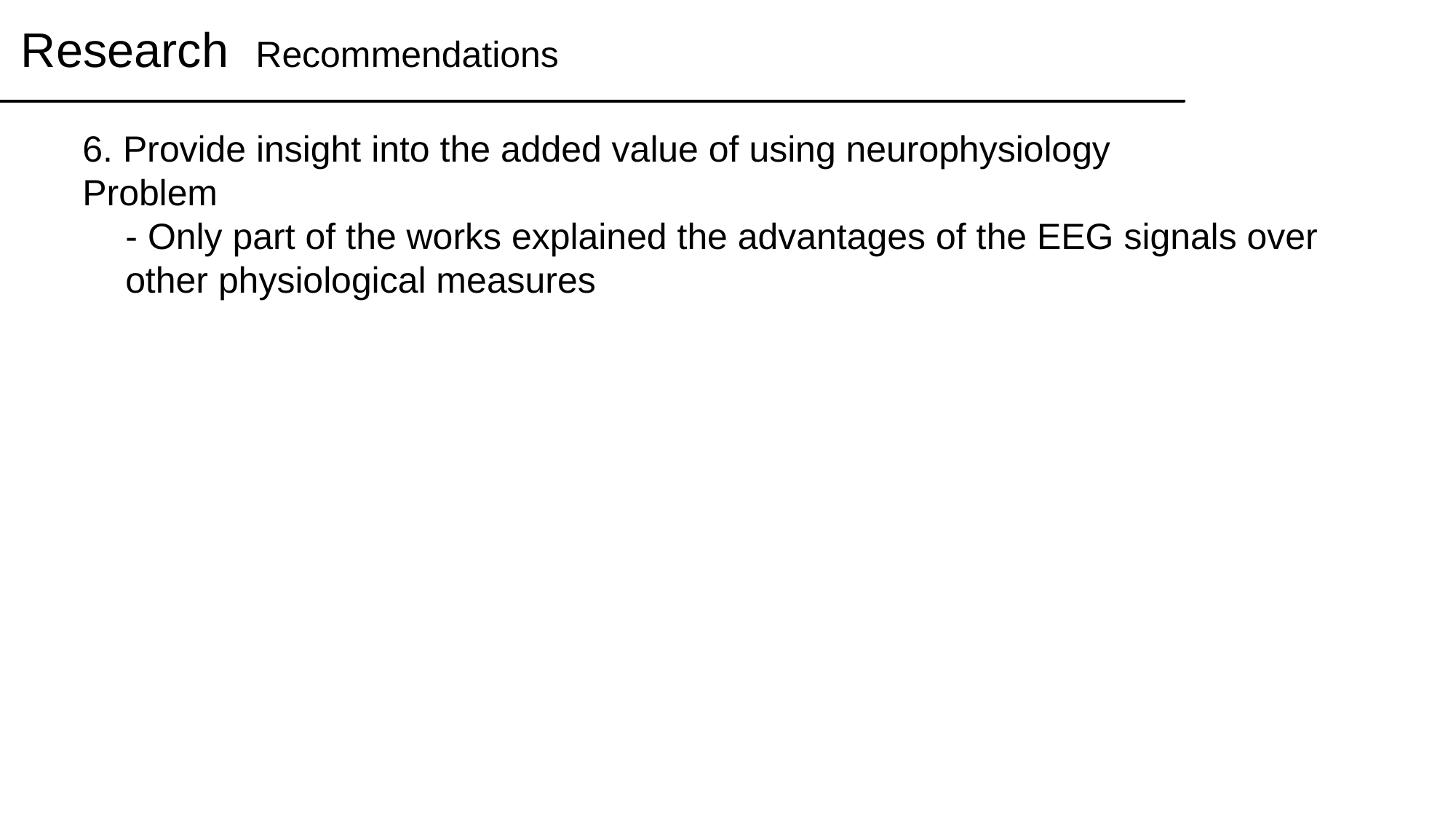

Research  Recommendations
6. Provide insight into the added value of using neurophysiology
Problem
- Only part of the works explained the advantages of the EEG signals over other physiological measures